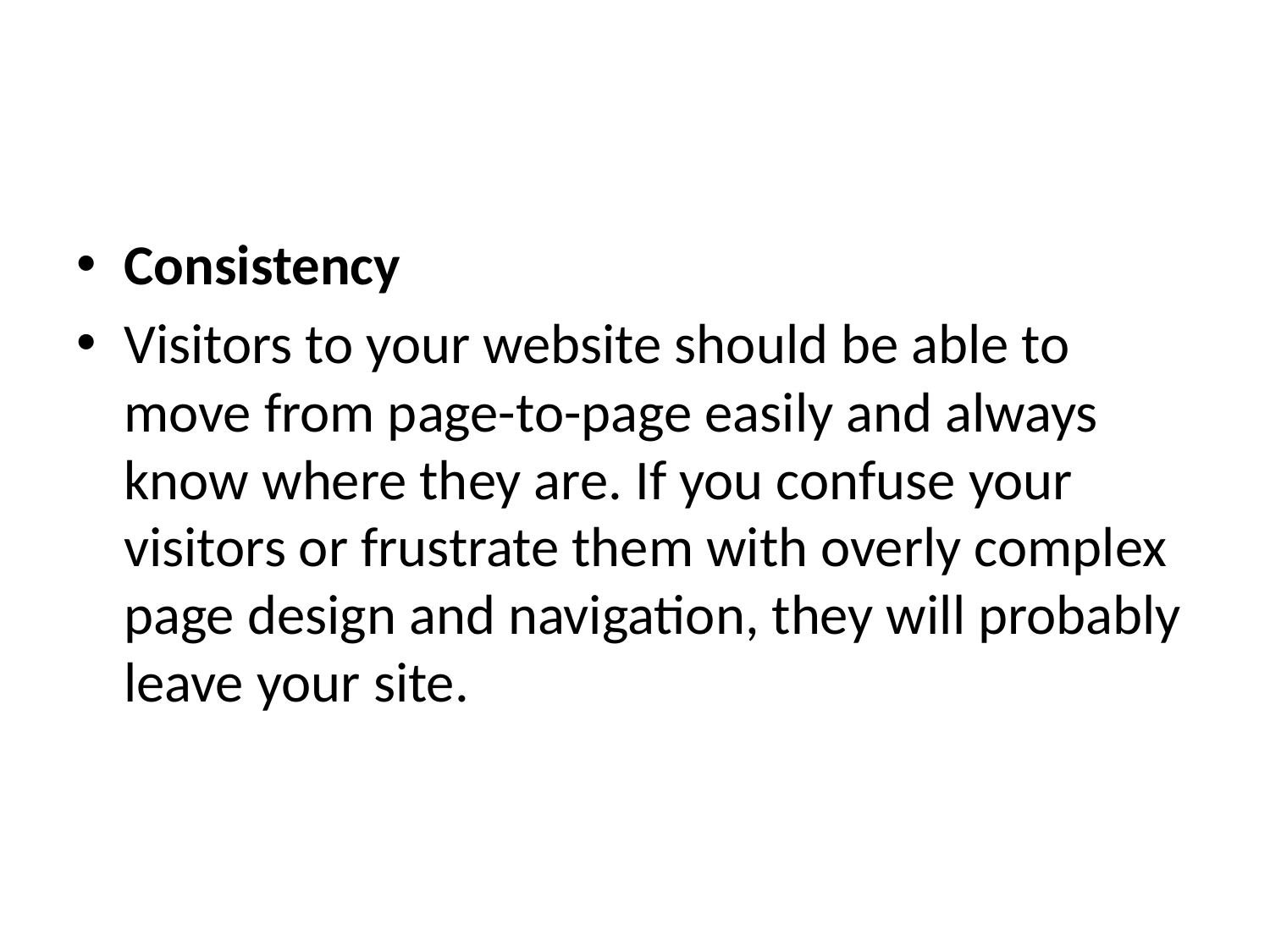

#
Consistency
Visitors to your website should be able to move from page-to-page easily and always know where they are. If you confuse your visitors or frustrate them with overly complex page design and navigation, they will probably leave your site.